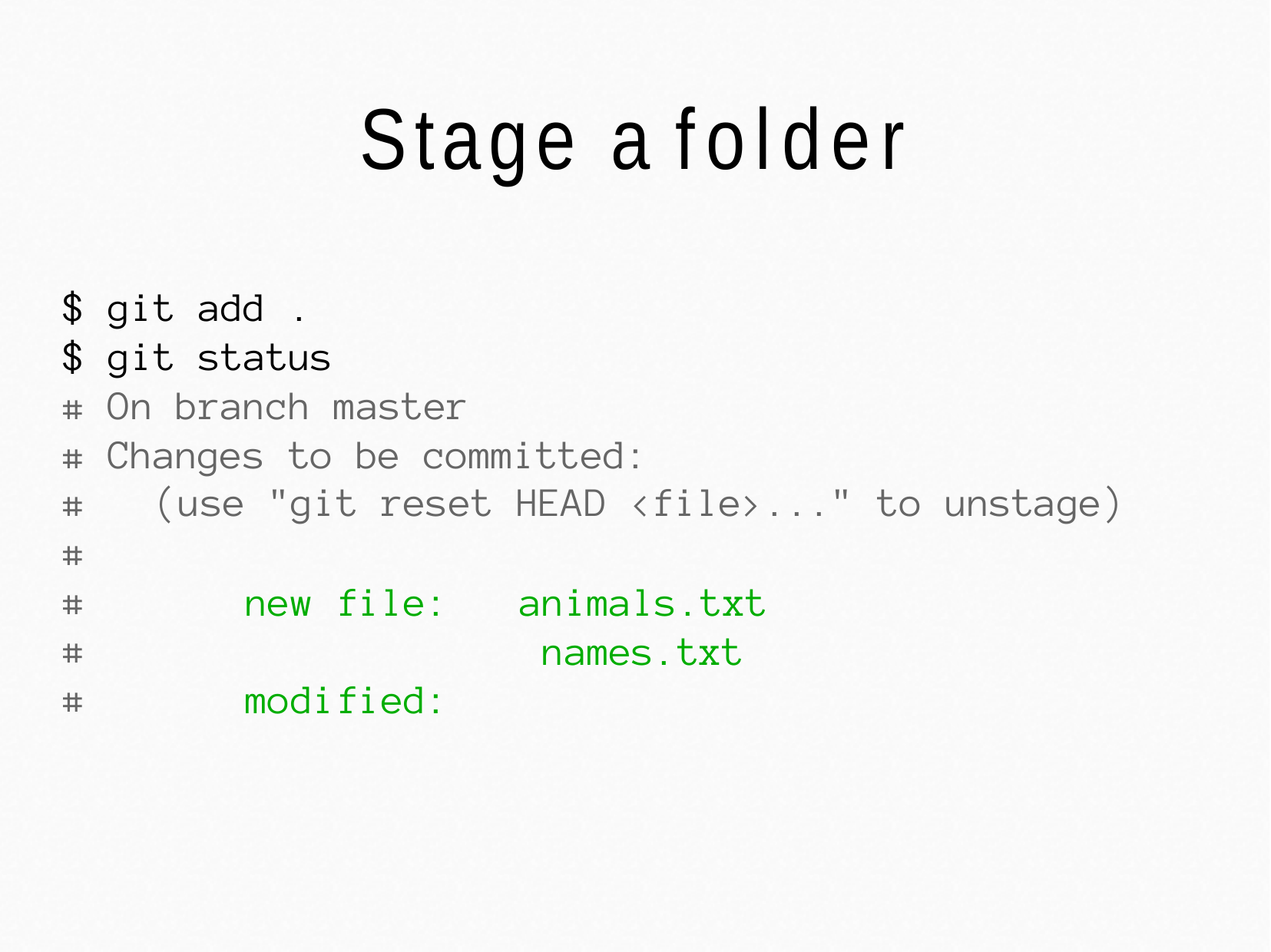

# Stage a folder
$ git add .
$ git status
# On branch master
# Changes to be committed:
#	(use "git reset HEAD <file>..." to unstage)
#
#
#
#
new file:  modified:
animals.txt  names.txt